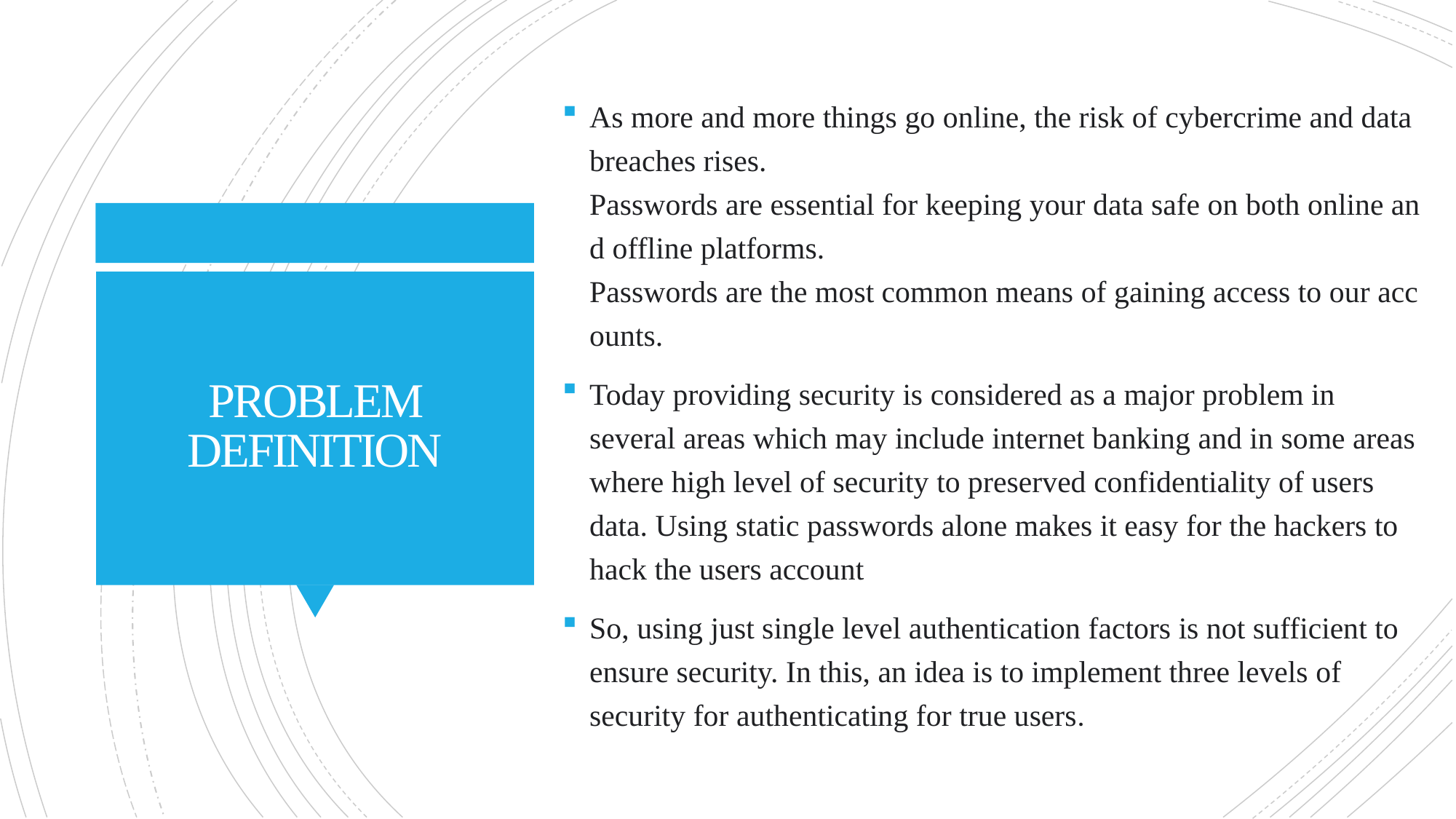

As more and more things go online, the risk of cybercrime and data breaches rises.  Passwords are essential for keeping your data safe on both online and offline platforms.  Passwords are the most common means of gaining access to our accounts.
Today providing security is considered as a major problem in several areas which may include internet banking and in some areas where high level of security to preserved confidentiality of users data. Using static passwords alone makes it easy for the hackers to hack the users account
So, using just single level authentication factors is not sufficient to ensure security. In this, an idea is to implement three levels of security for authenticating for true users.
# PROBLEM DEFINITION